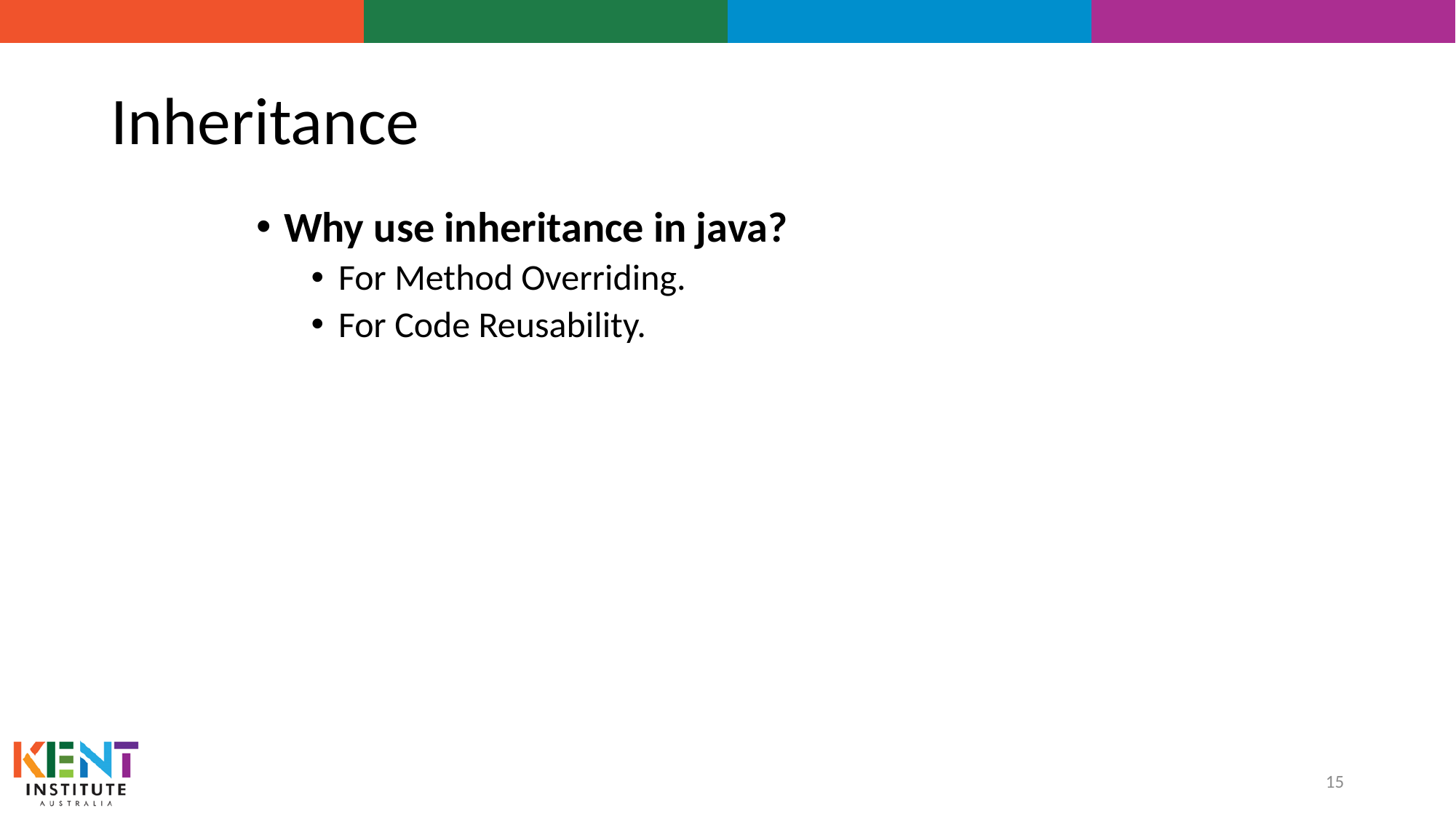

# Inheritance
Why use inheritance in java?
For Method Overriding.
For Code Reusability.
15